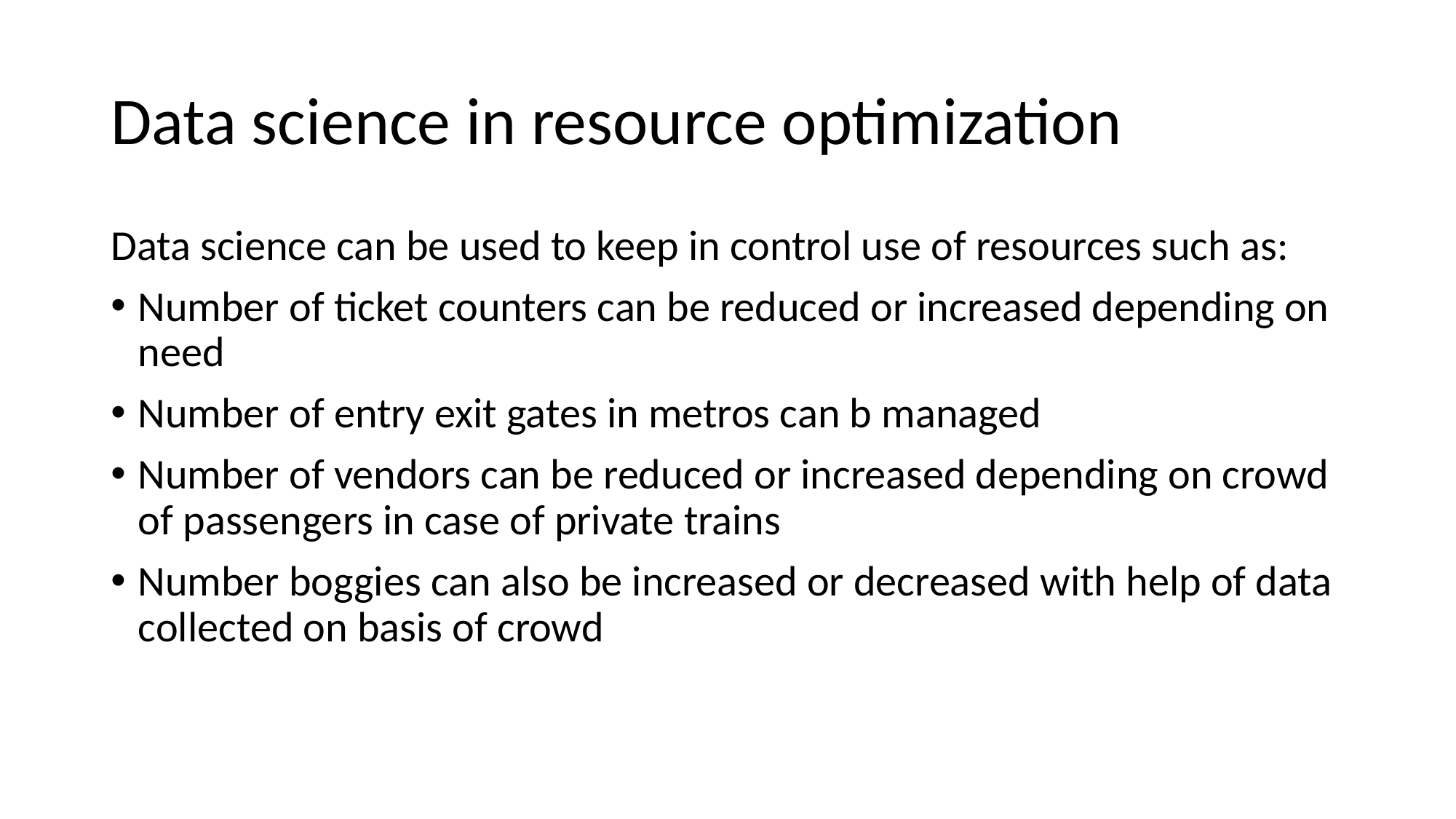

# Data science in resource optimization
Data science can be used to keep in control use of resources such as:
Number of ticket counters can be reduced or increased depending on need
Number of entry exit gates in metros can b managed
Number of vendors can be reduced or increased depending on crowd of passengers in case of private trains
Number boggies can also be increased or decreased with help of data collected on basis of crowd